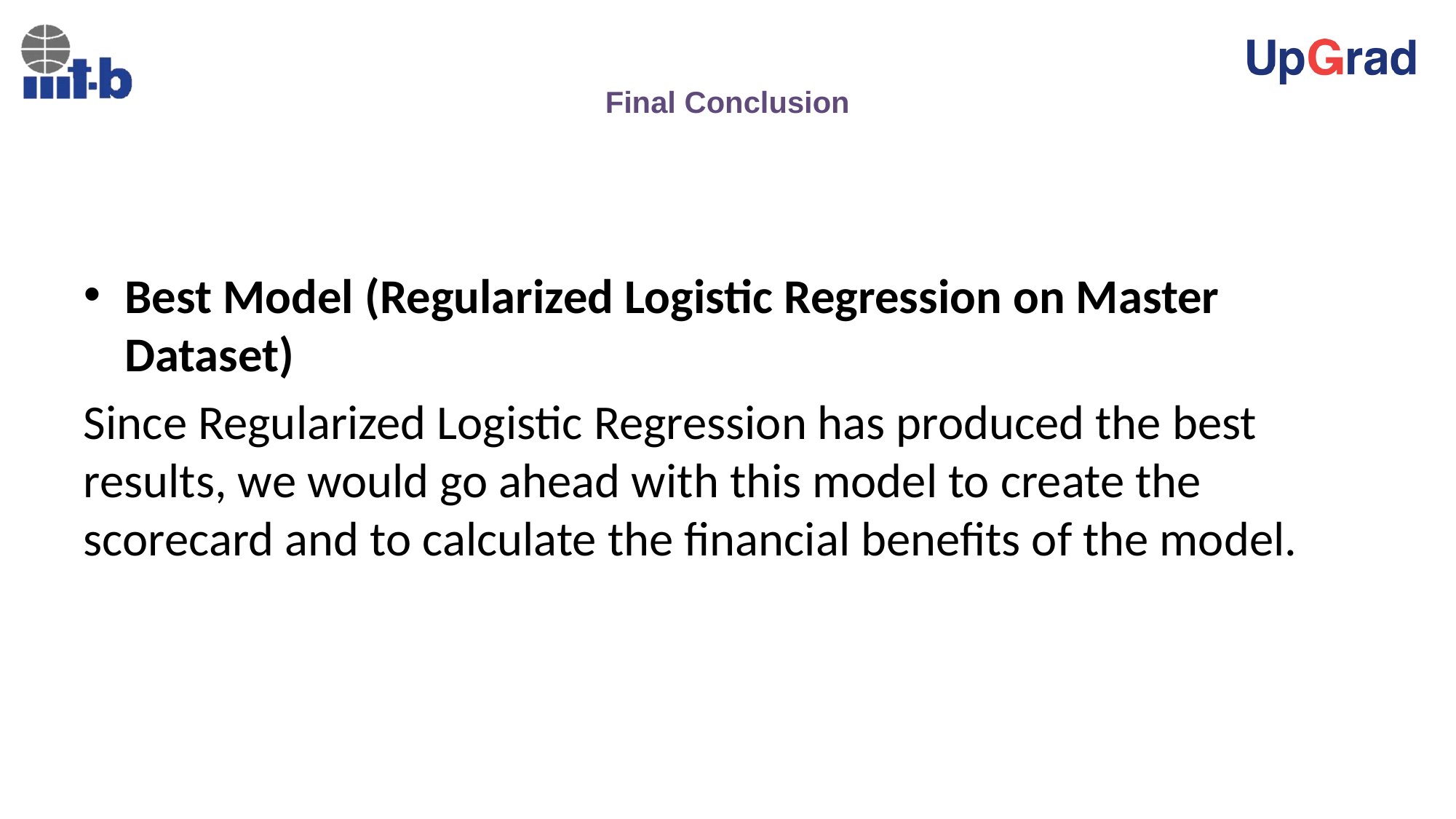

# Final Conclusion

Best Model (Regularized Logistic Regression on Master Dataset)
Since Regularized Logistic Regression has produced the best results, we would go ahead with this model to create the scorecard and to calculate the financial benefits of the model.